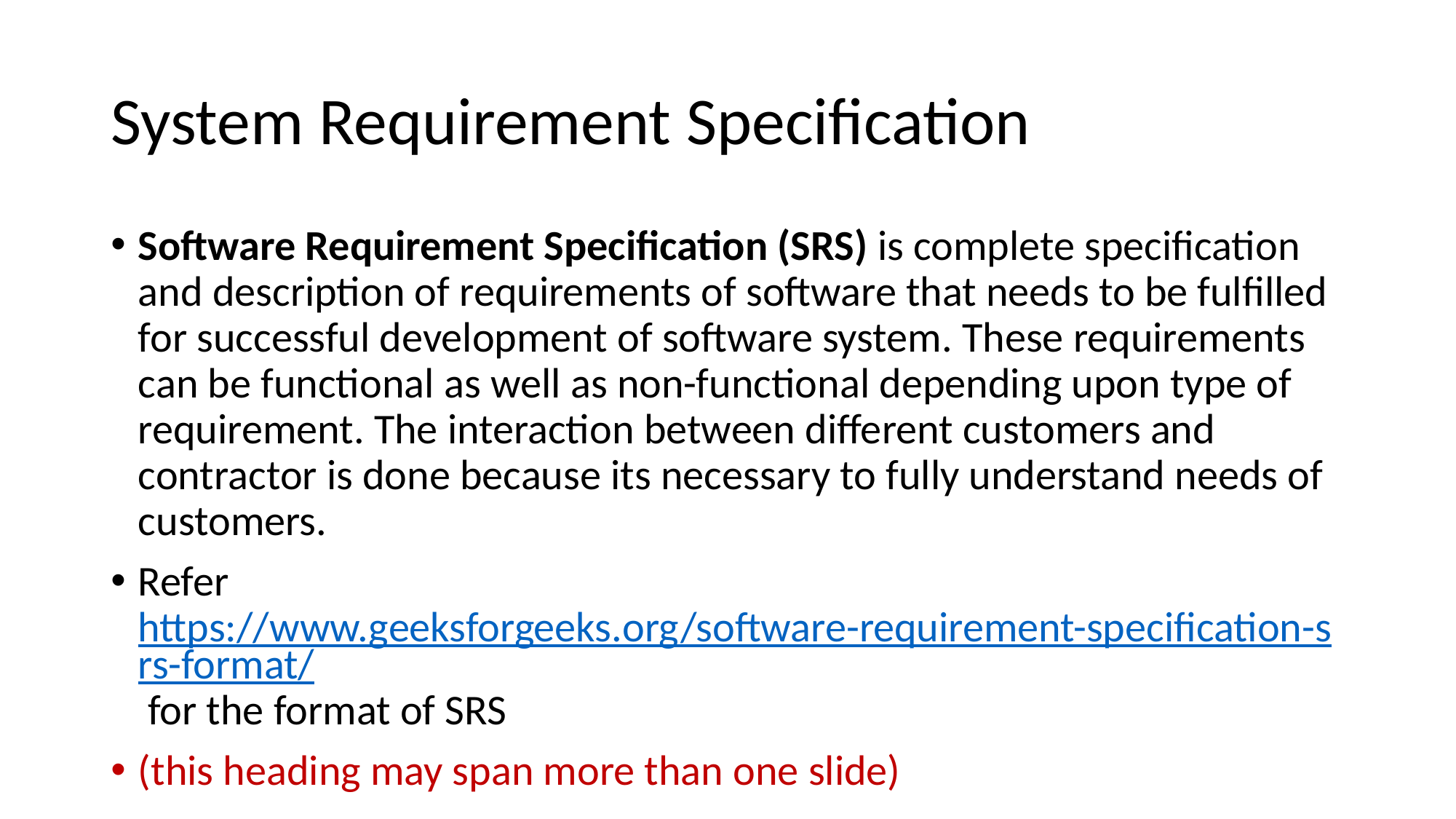

# System Requirement Specification
Software Requirement Specification (SRS) is complete specification and description of requirements of software that needs to be fulfilled for successful development of software system. These requirements can be functional as well as non-functional depending upon type of requirement. The interaction between different customers and contractor is done because its necessary to fully understand needs of customers.
Refer https://www.geeksforgeeks.org/software-requirement-specification-srs-format/ for the format of SRS
(this heading may span more than one slide)